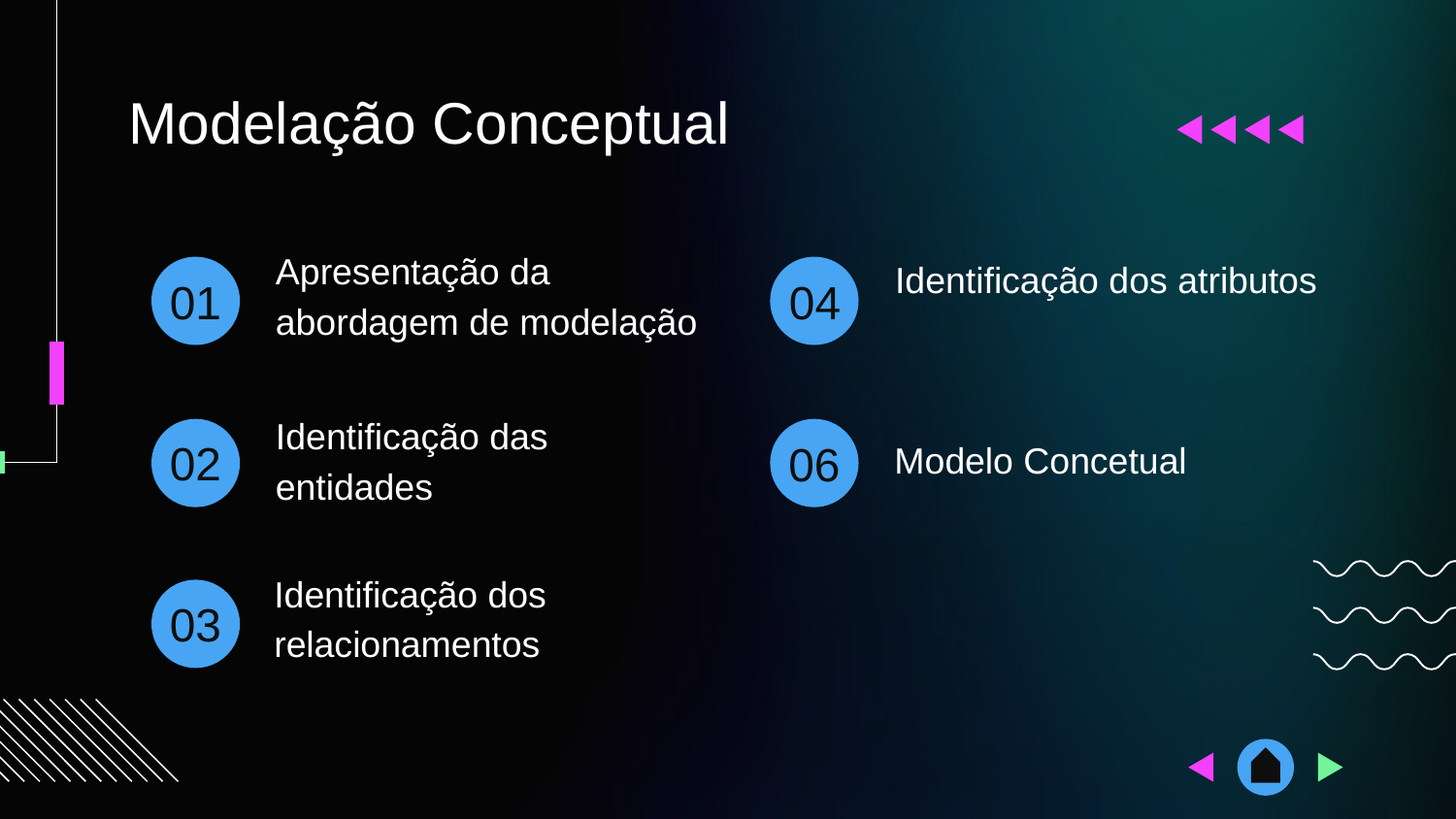

Modelação Conceptual

Apresentação da abordagem de modelação
# 01
04
Identificação dos atributos

02
06
Identificação das entidades

Modelo Concetual
Identificação dos relacionamentos
03